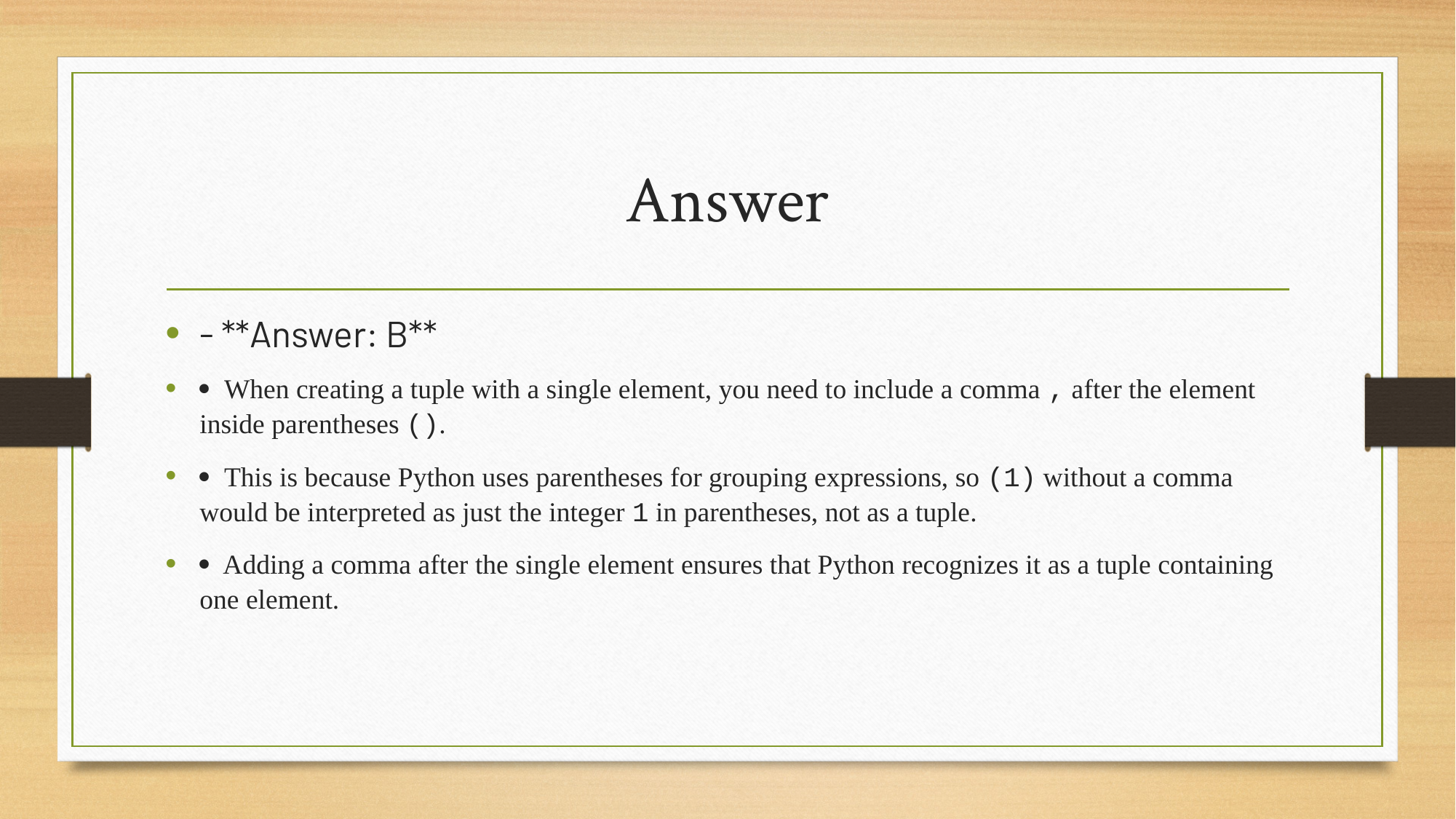

# Answer
- **Answer: B**
•  When creating a tuple with a single element, you need to include a comma , after the element inside parentheses ().
•  This is because Python uses parentheses for grouping expressions, so (1) without a comma would be interpreted as just the integer 1 in parentheses, not as a tuple.
•  Adding a comma after the single element ensures that Python recognizes it as a tuple containing one element.